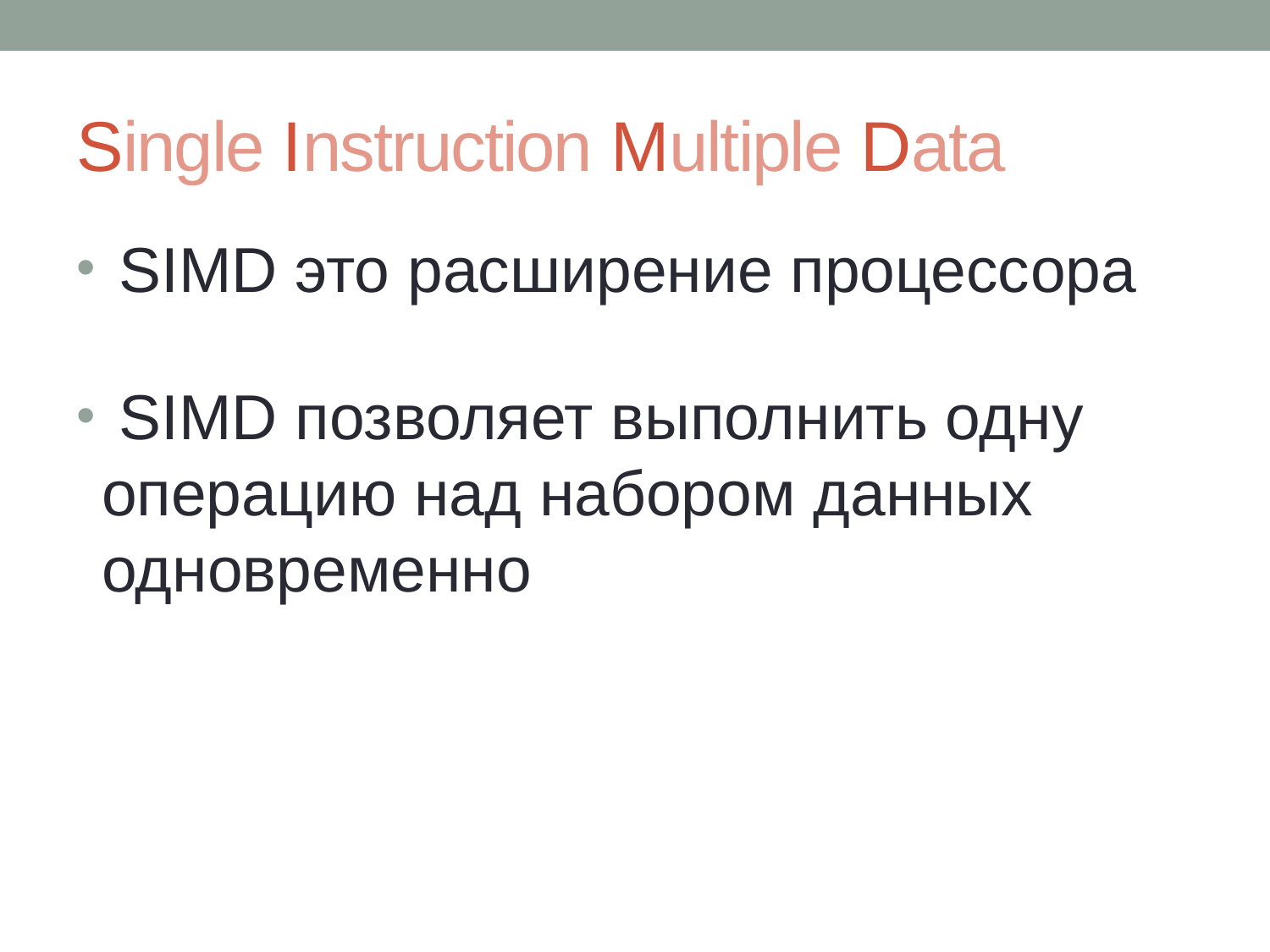

# Single Instruction Multiple Data
 SIMD это расширение процессора

 SIMD позволяет выполнить одну операцию над набором данных одновременно